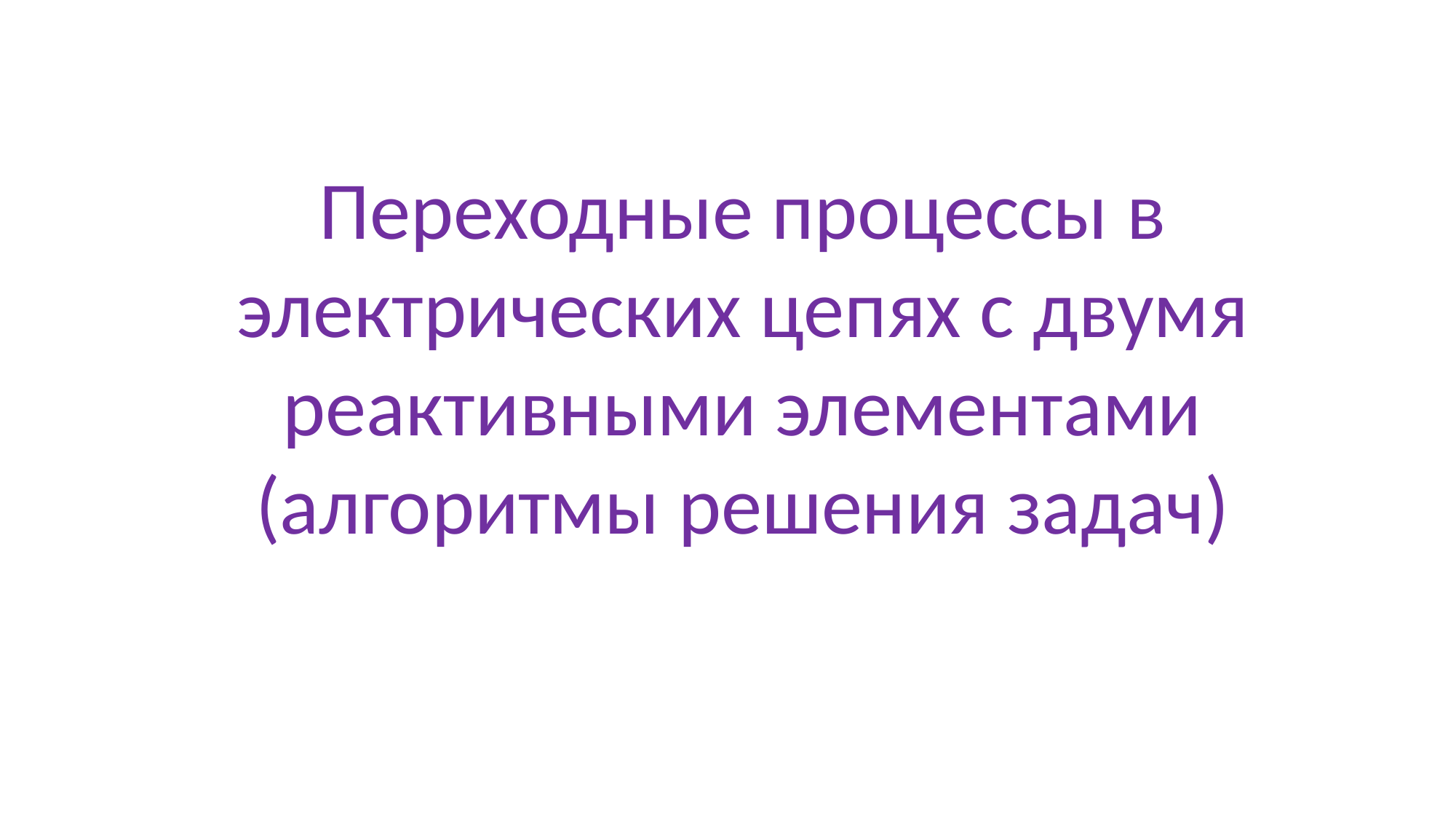

Переходные процессы в электрических цепях с двумя реактивными элементами
(алгоритмы решения задач)